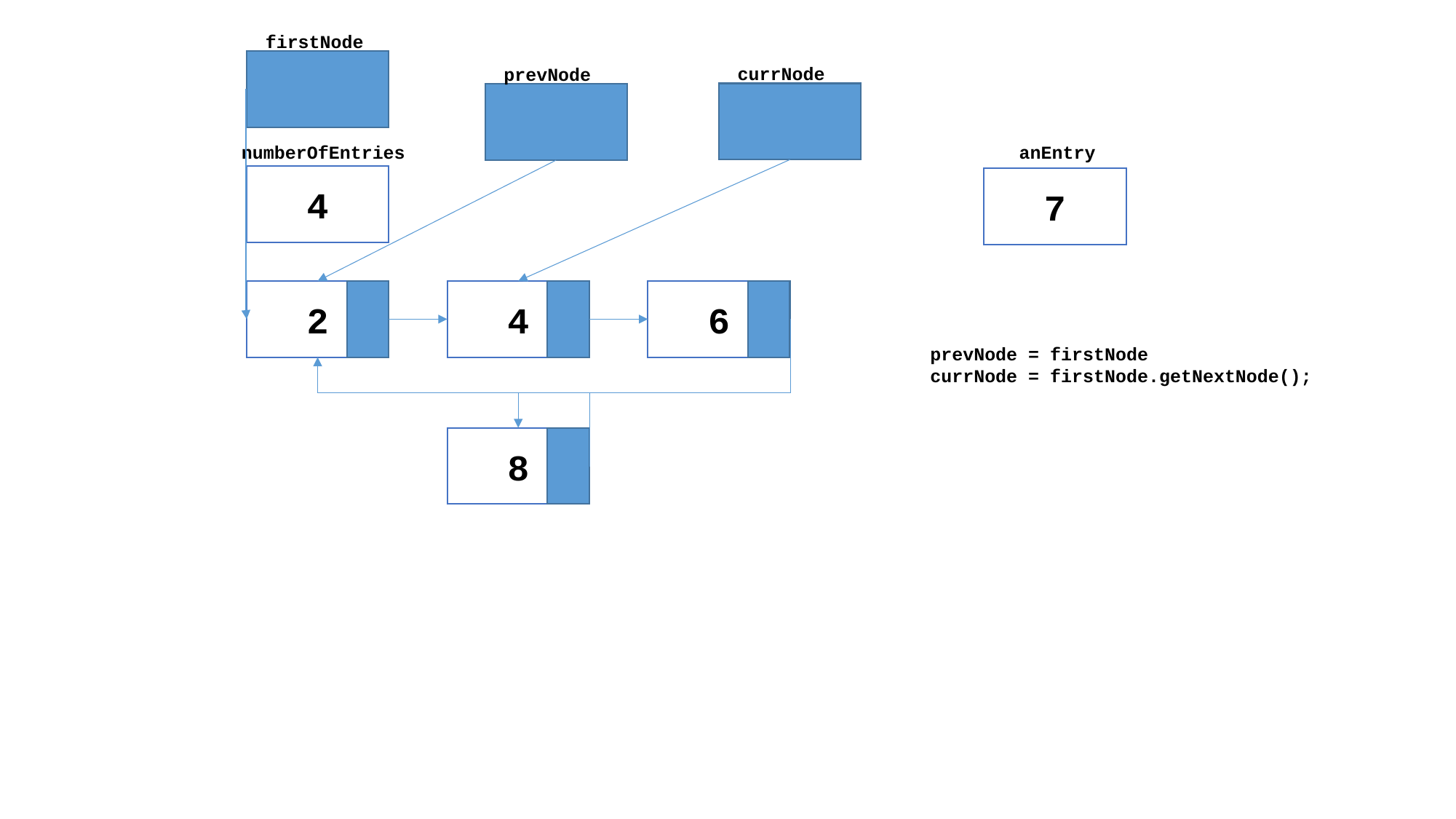

firstNode

currNode
prevNode

numberOfEntries
anEntry
4
7
6

2

4

prevNode = firstNode
currNode = firstNode.getNextNode();
8